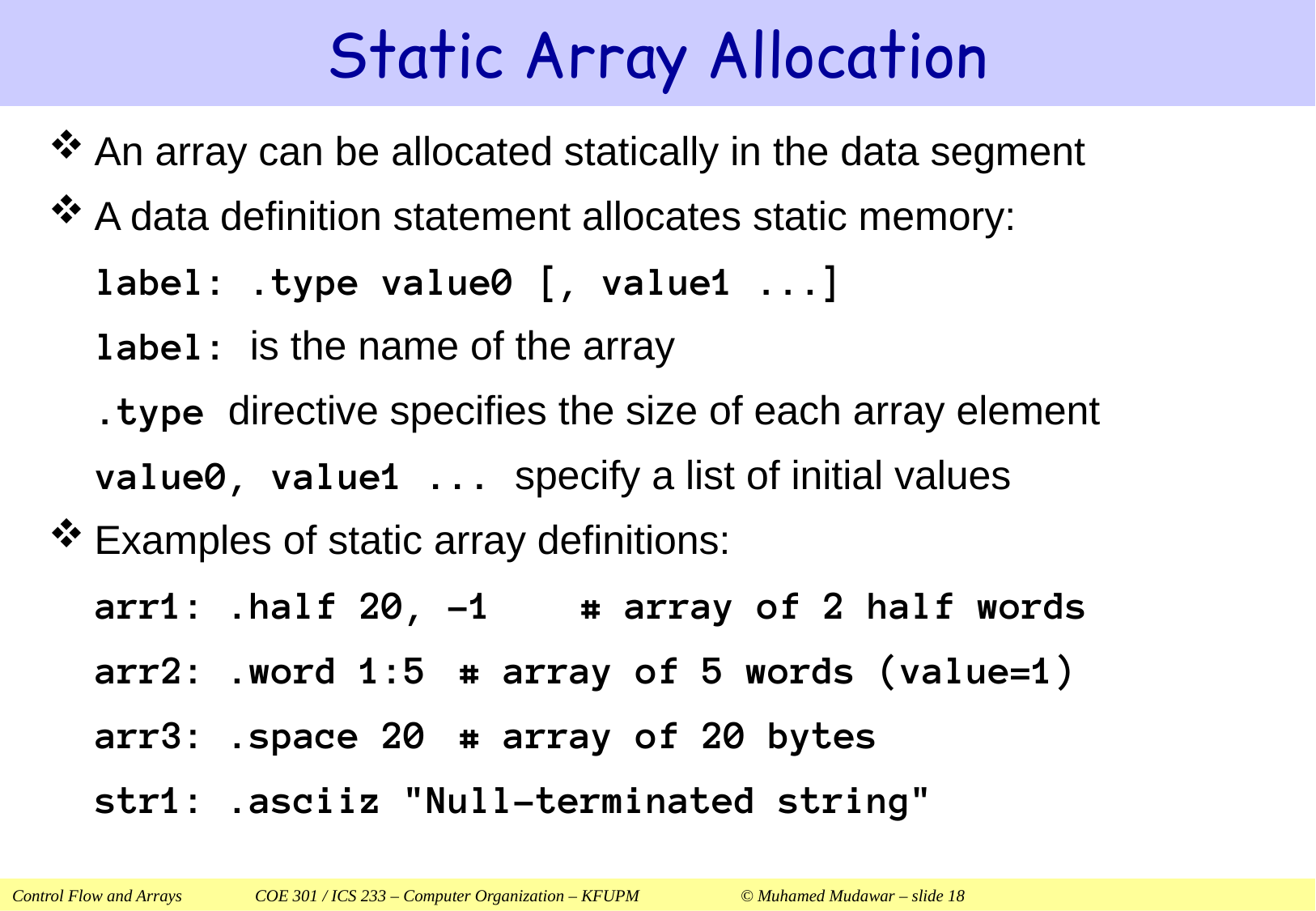

# Static Array Allocation
An array can be allocated statically in the data segment
A data definition statement allocates static memory:
label: .type value0 [, value1 ...]
label: is the name of the array
.type directive specifies the size of each array element
value0, value1 ... specify a list of initial values
Examples of static array definitions:
arr1: .half 20, -1	# array of 2 half words
arr2: .word 1:5	# array of 5 words (value=1)
arr3: .space 20	# array of 20 bytes
str1: .asciiz "Null-terminated string"